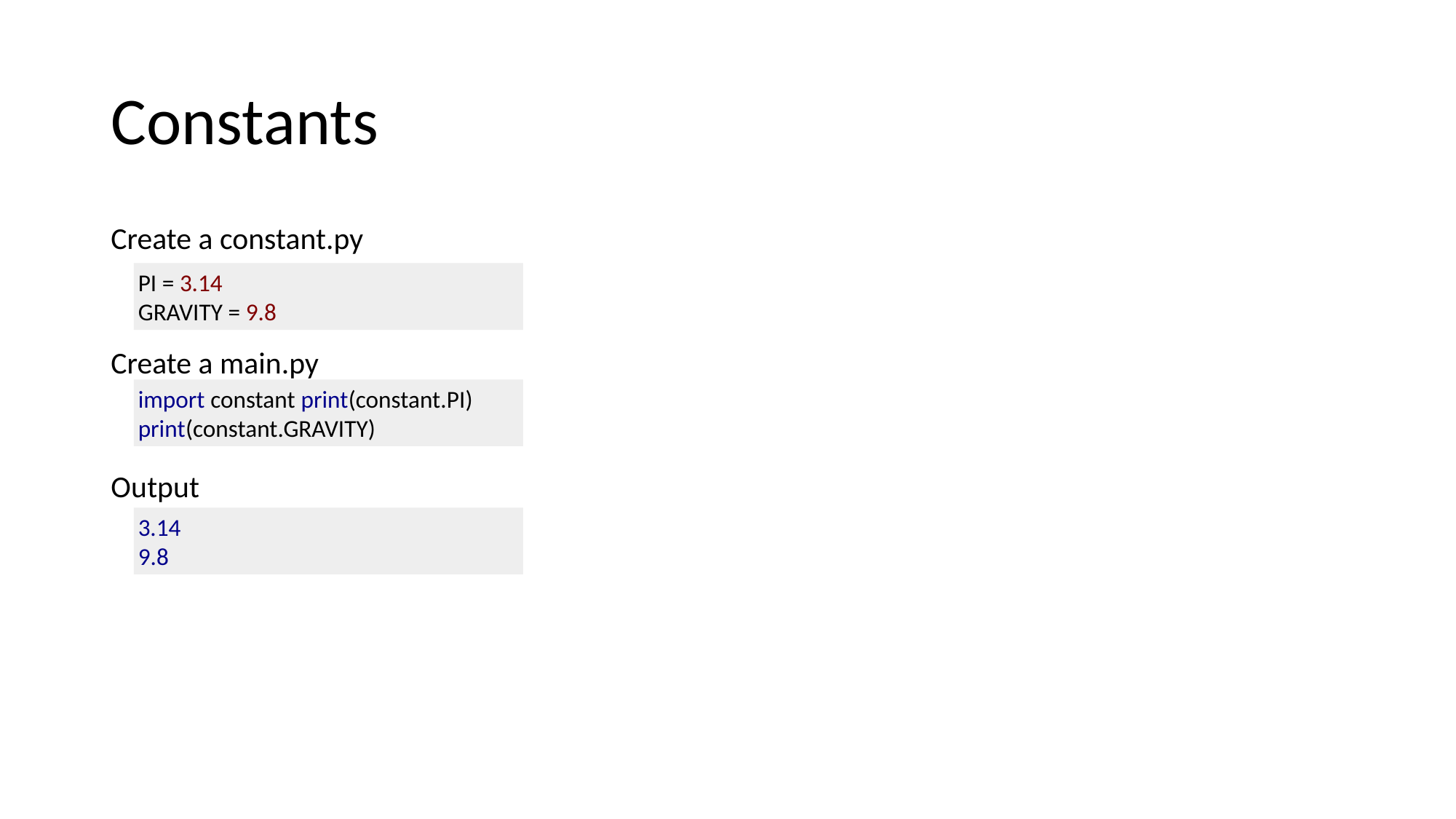

# Constants
Create a constant.py
Create a main.py
Output

PI = 3.14
GRAVITY = 9.8
import constant print(constant.PI) print(constant.GRAVITY)
3.14
9.8